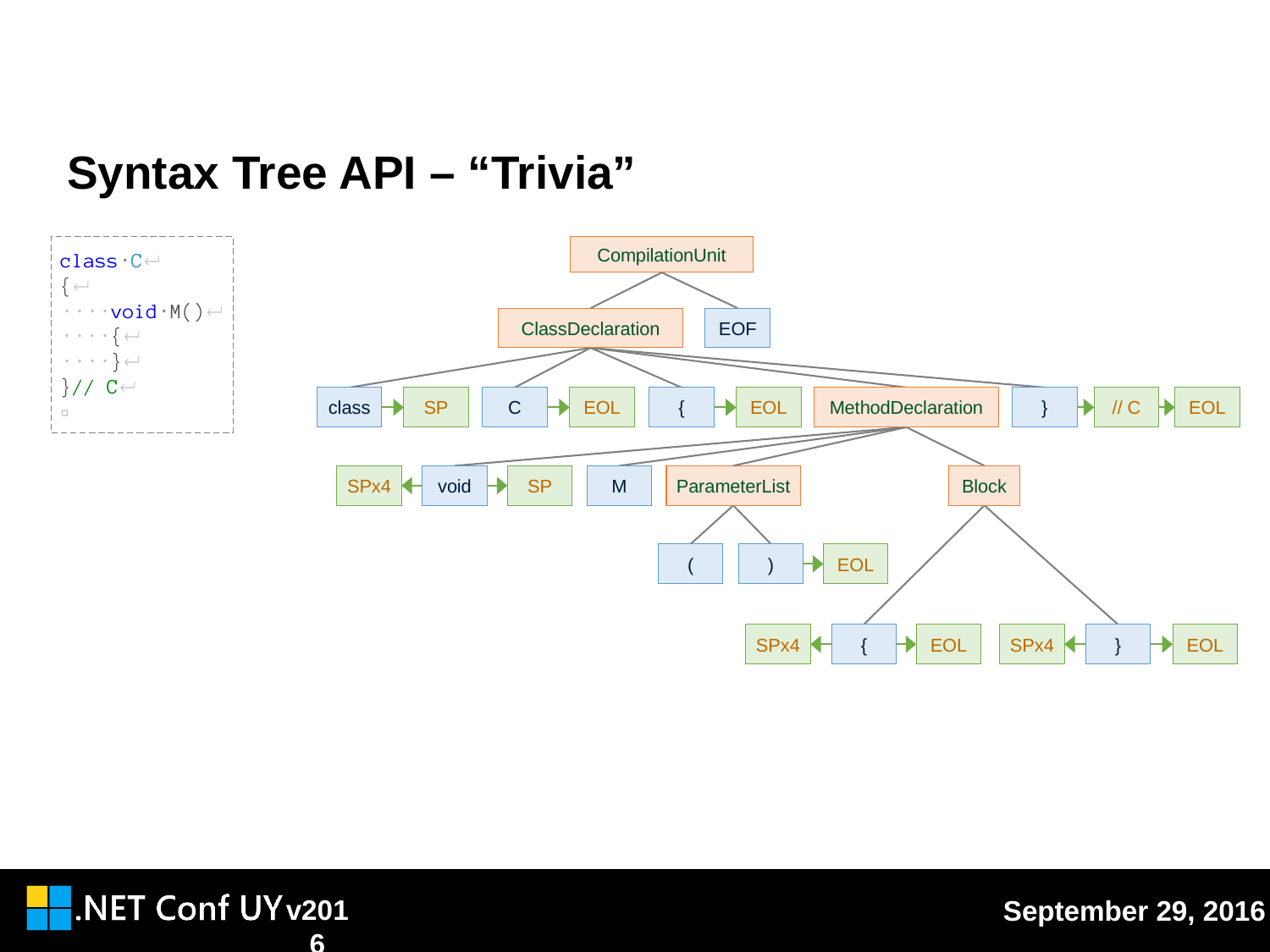

# Syntax Tree API – “Trivia”
class∙C↵
{↵
∙∙∙∙void∙M()↵
∙∙∙∙{↵
∙∙∙∙}↵
}// C↵
▫
CompilationUnit
ClassDeclaration
EOF
class
SP
C
EOL
{
EOL
MethodDeclaration
}
// C
EOL
SPx4
void
SP
M
ParameterList
Block
(
)
EOL
SPx4
{
EOL
SPx4
}
EOL